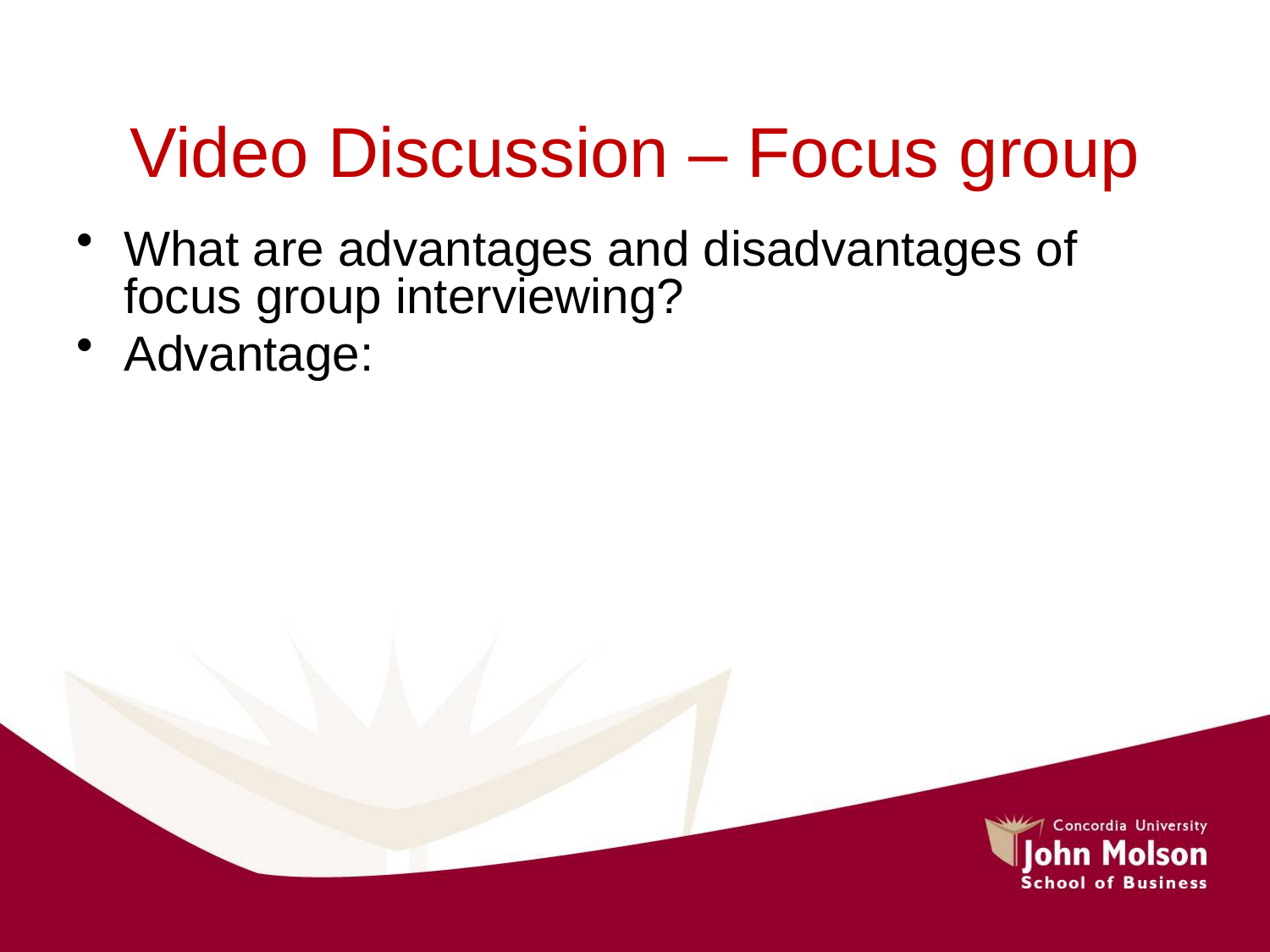

# Video Discussion – Focus group
What are advantages and disadvantages of focus group interviewing?
Advantage: